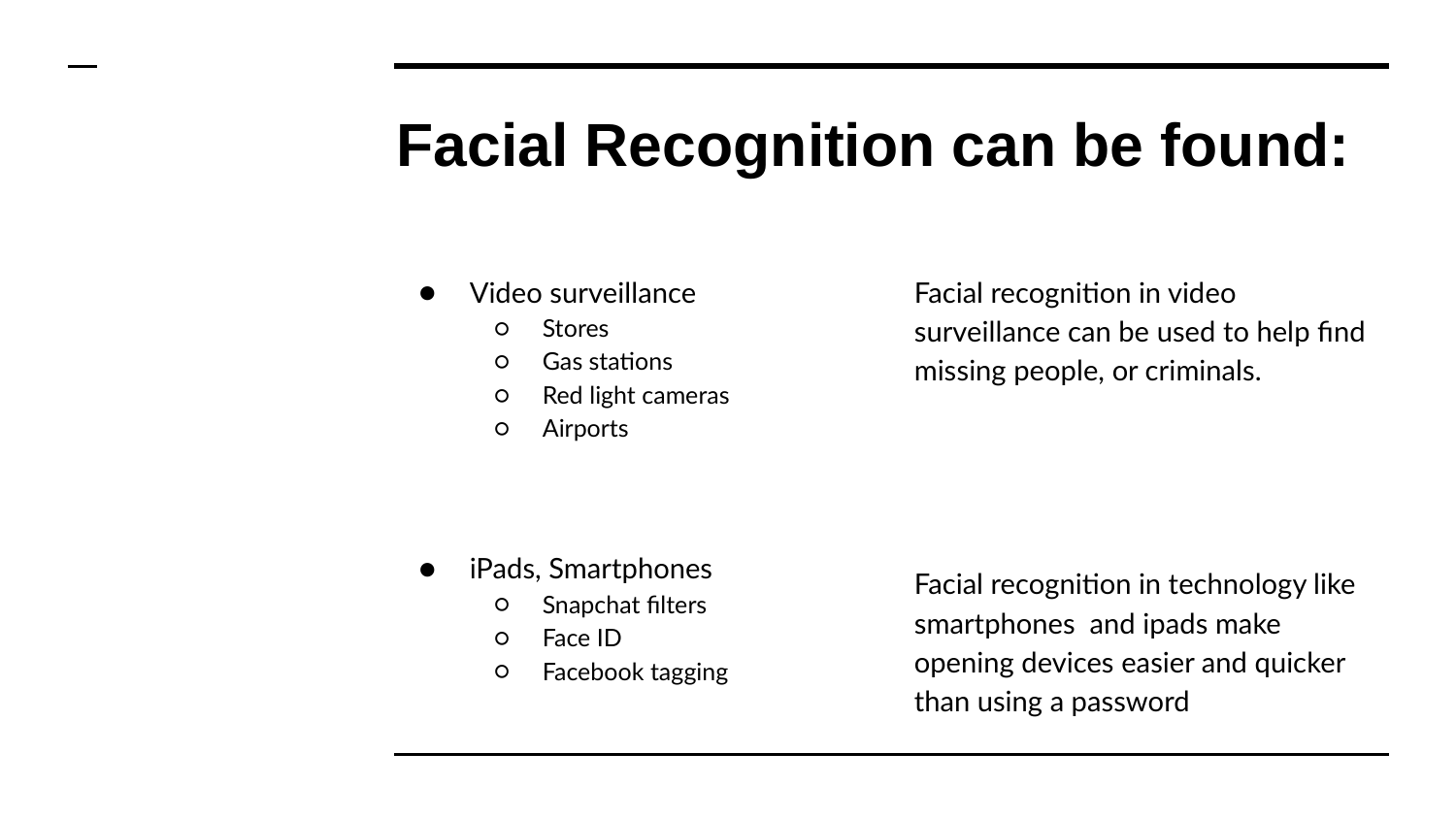

# Facial Recognition can be found:
Video surveillance
Stores
Gas stations
Red light cameras
Airports

iPads, Smartphones
Snapchat filters
Face ID
Facebook tagging

Facial recognition in video surveillance can be used to help find missing people, or criminals.

Facial recognition in technology like smartphones  and ipads make opening devices easier and quicker than using a password